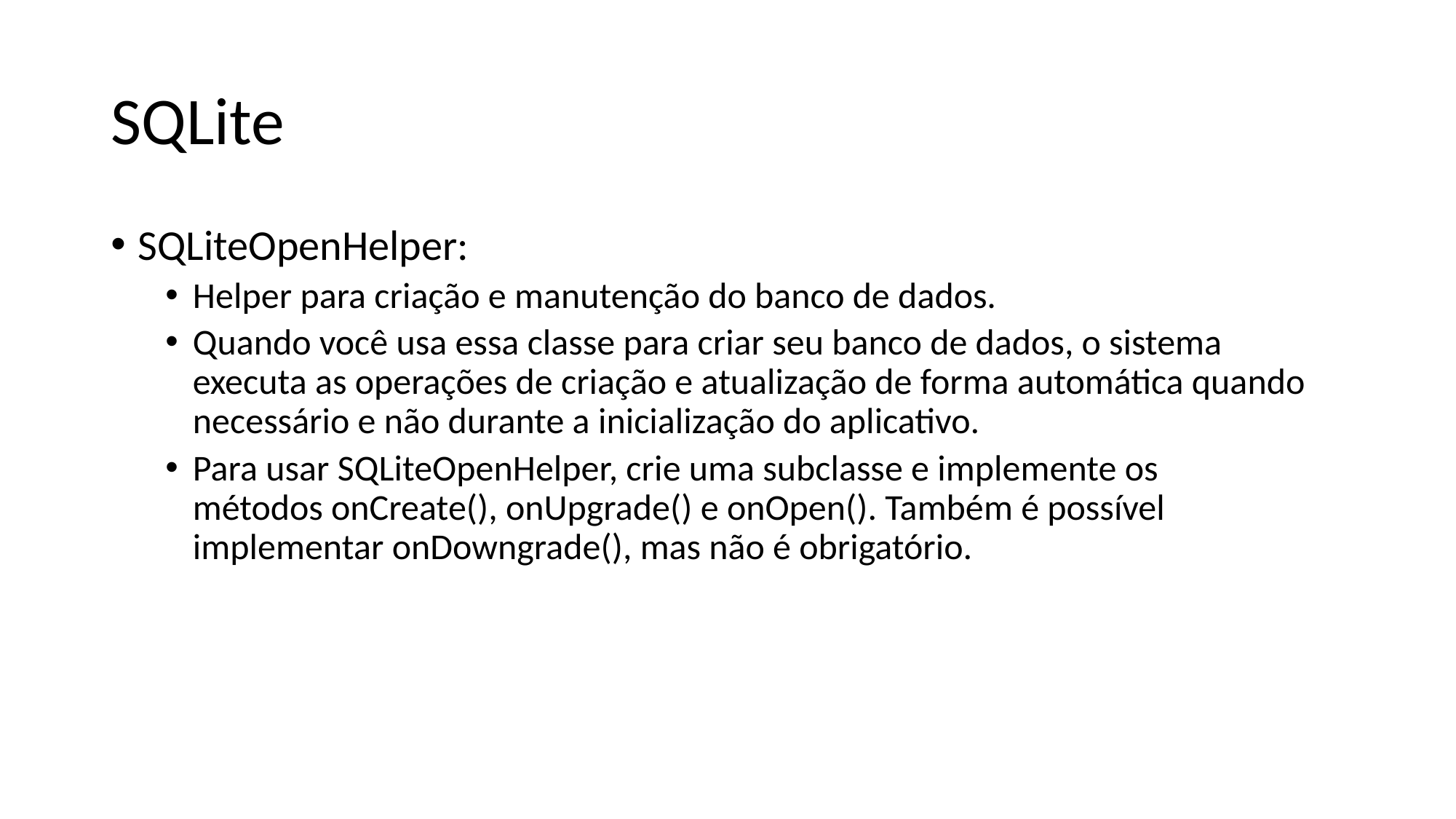

# SQLite
SQLiteOpenHelper:
Helper para criação e manutenção do banco de dados.
Quando você usa essa classe para criar seu banco de dados, o sistema executa as operações de criação e atualização de forma automática quando necessário e não durante a inicialização do aplicativo.
Para usar SQLiteOpenHelper, crie uma subclasse e implemente os métodos onCreate(), onUpgrade() e onOpen(). Também é possível implementar onDowngrade(), mas não é obrigatório.